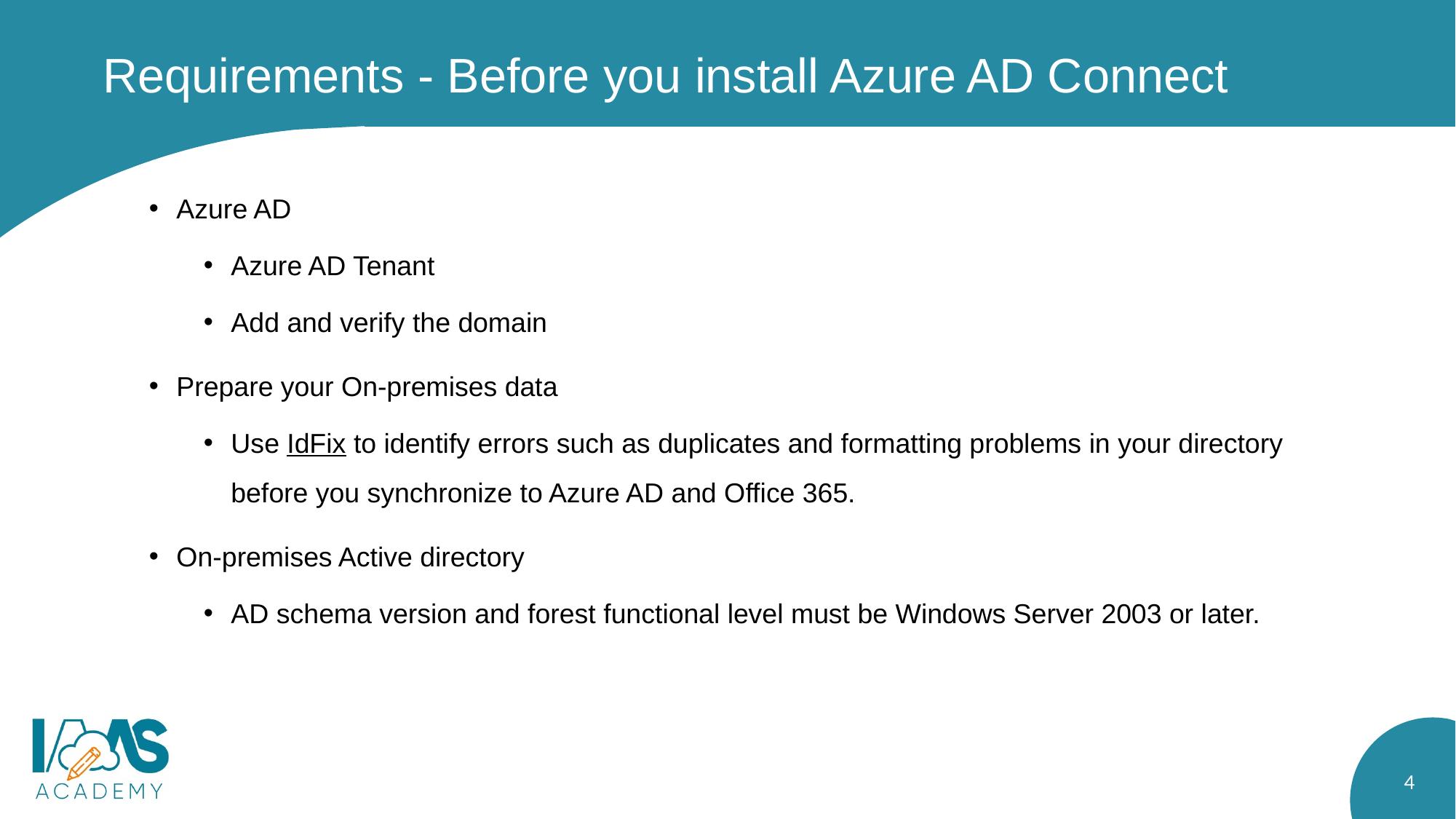

# Requirements - Before you install Azure AD Connect
Azure AD
Azure AD Tenant
Add and verify the domain
Prepare your On-premises data
Use IdFix to identify errors such as duplicates and formatting problems in your directory before you synchronize to Azure AD and Office 365.
On-premises Active directory
AD schema version and forest functional level must be Windows Server 2003 or later.
4